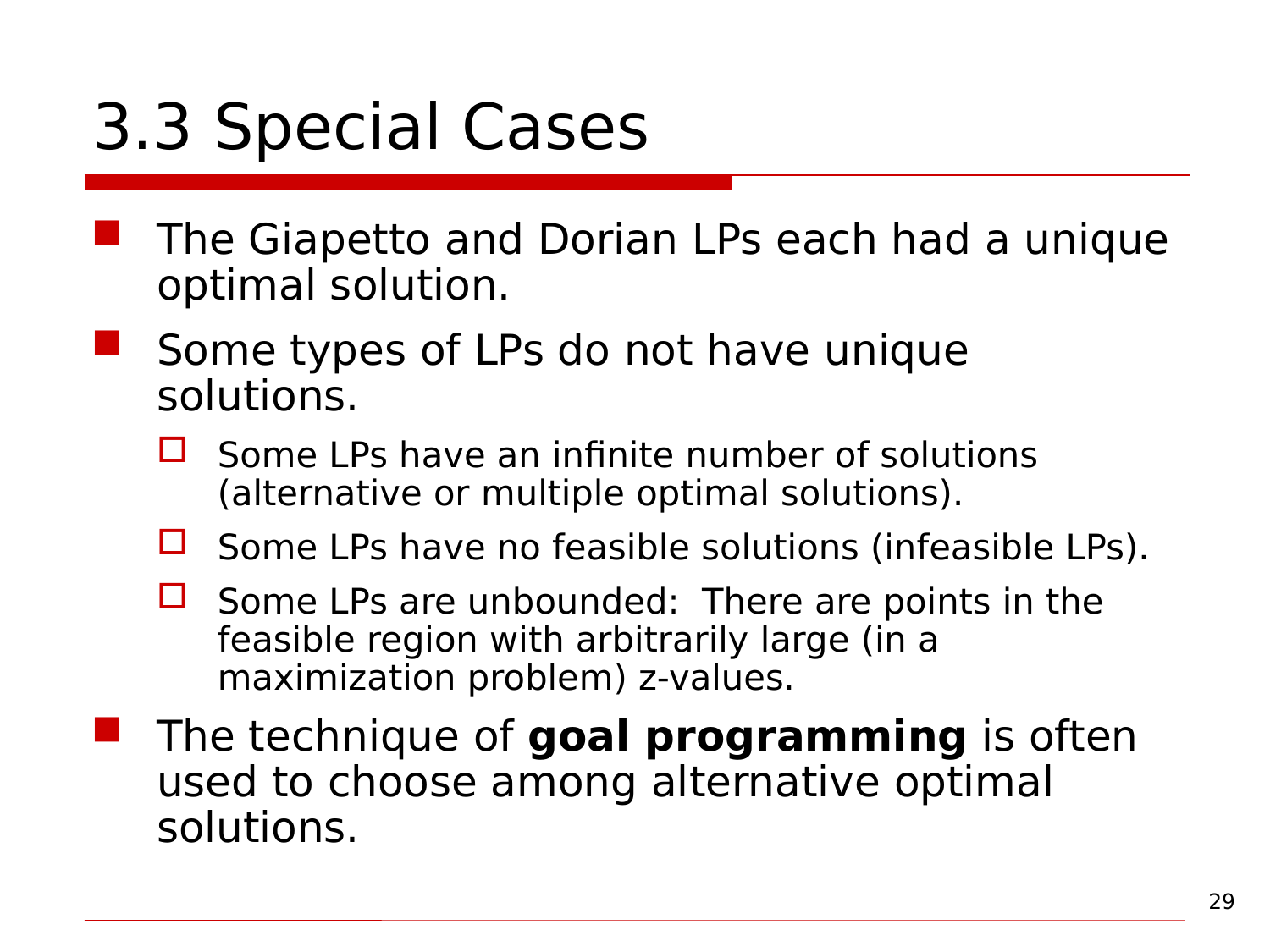

# 3.3 Special Cases
The Giapetto and Dorian LPs each had a unique optimal solution.
Some types of LPs do not have unique solutions.
Some LPs have an infinite number of solutions (alternative or multiple optimal solutions).
Some LPs have no feasible solutions (infeasible LPs).
Some LPs are unbounded:  There are points in the feasible region with arbitrarily large (in a maximization problem) z-values.
The technique of goal programming is often used to choose among alternative optimal solutions.